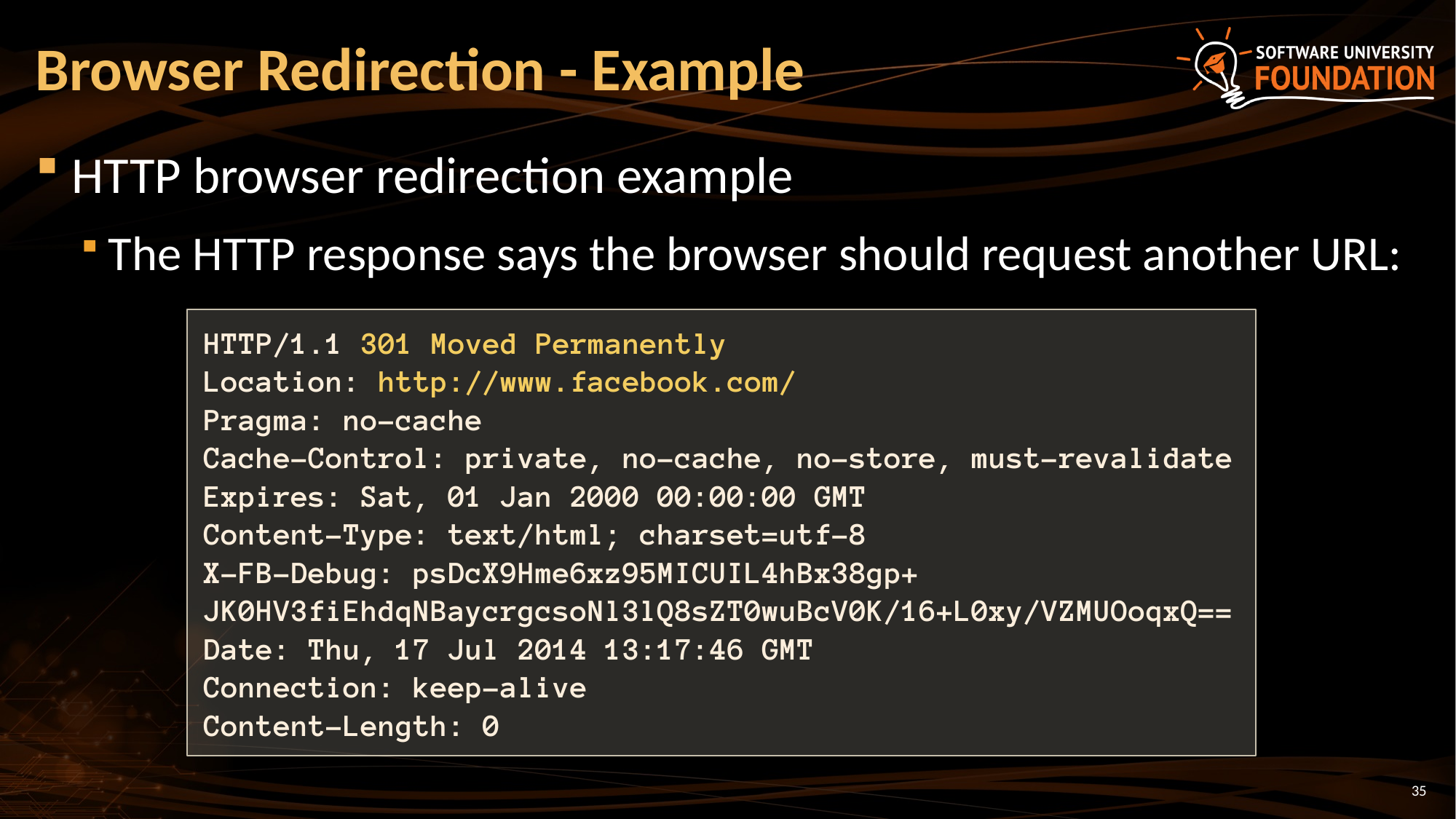

# Browser Redirection - Example
HTTP browser redirection example
The HTTP response says the browser should request another URL:
HTTP/1.1 301 Moved Permanently
Location: http://www.facebook.com/
Pragma: no-cache
Cache-Control: private, no-cache, no-store, must-revalidate
Expires: Sat, 01 Jan 2000 00:00:00 GMT
Content-Type: text/html; charset=utf-8
X-FB-Debug: psDcX9Hme6xz95MICUIL4hBx38gp+
JK0HV3fiEhdqNBaycrgcsoNl3lQ8sZT0wuBcV0K/16+L0xy/VZMUOoqxQ==
Date: Thu, 17 Jul 2014 13:17:46 GMT
Connection: keep-alive
Content-Length: 0
35